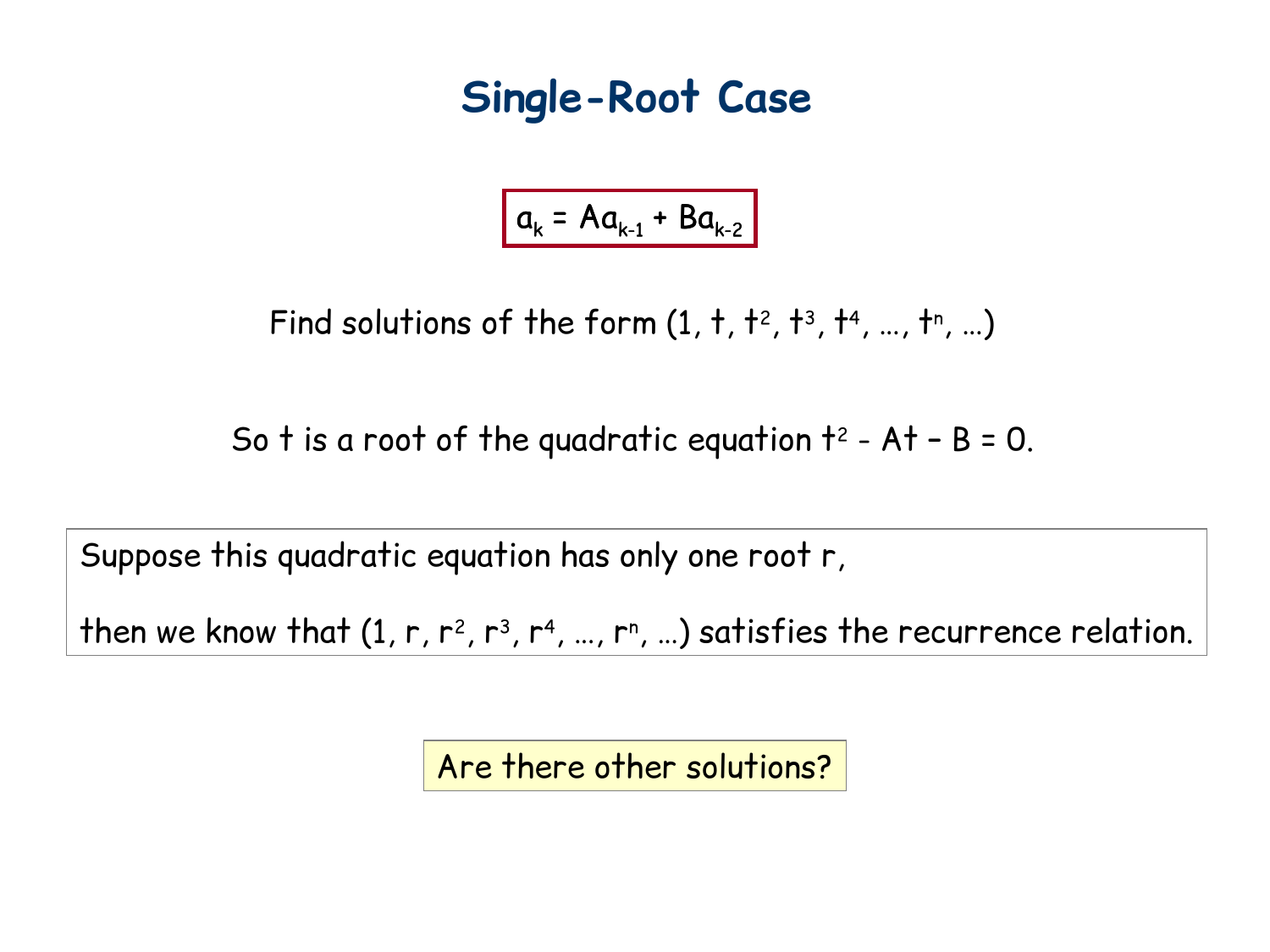

Single-Root Case
ak = Aak-1 + Bak-2
ak = Aak-1 + Bak-2
Find solutions of the form (1, t, t2, t3, t4, …, tn, …)
So t is a root of the quadratic equation t2 - At – B = 0.
Suppose this quadratic equation has only one root r,

then we know that (1, r, r2, r3, r4, …, rn, …) satisfies the recurrence relation.
Are there other solutions?